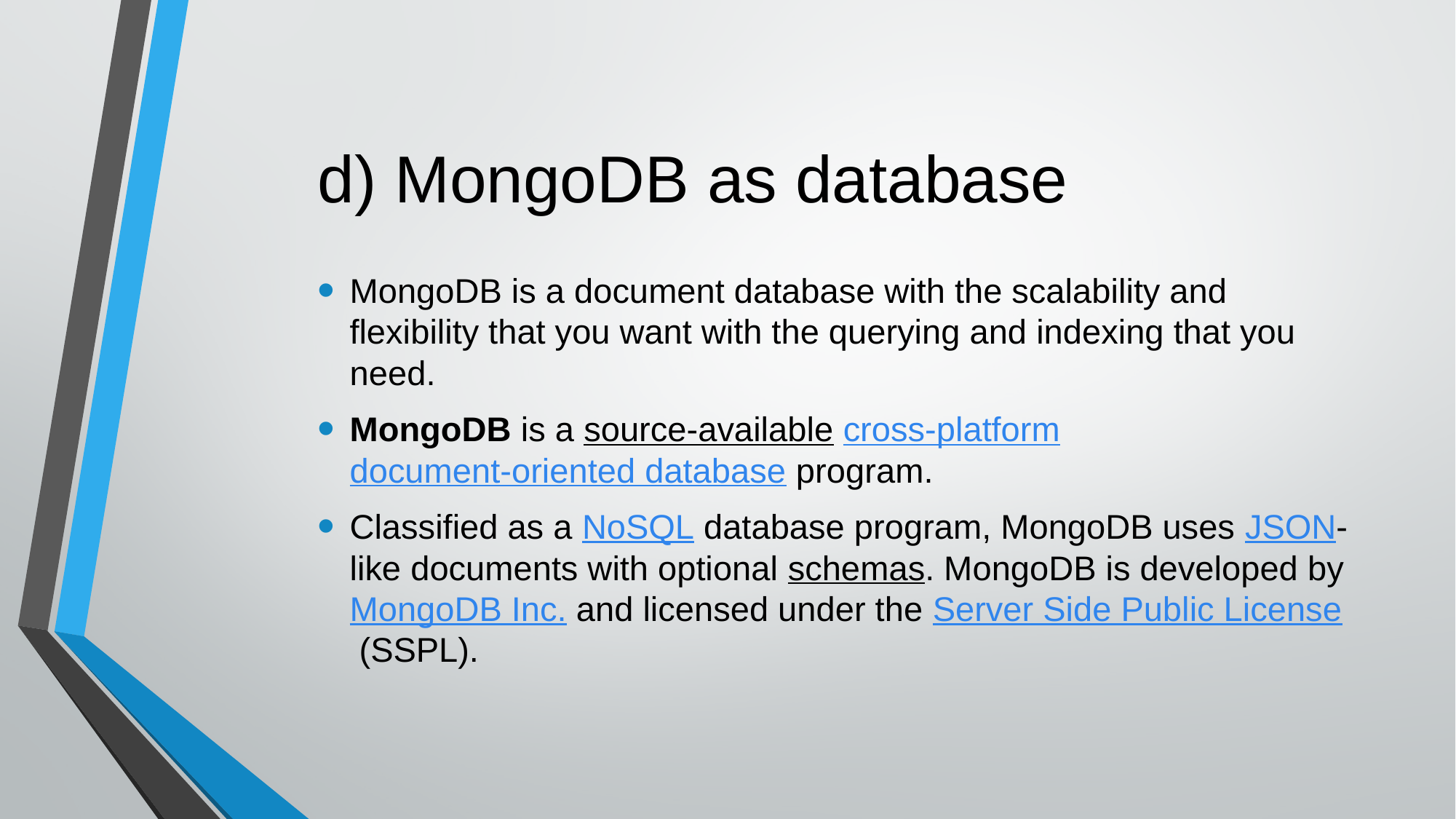

d) MongoDB as database
MongoDB is a document database with the scalability and flexibility that you want with the querying and indexing that you need.
MongoDB is a source-available cross-platform document-oriented database program.
Classified as a NoSQL database program, MongoDB uses JSON-like documents with optional schemas. MongoDB is developed by MongoDB Inc. and licensed under the Server Side Public License (SSPL).